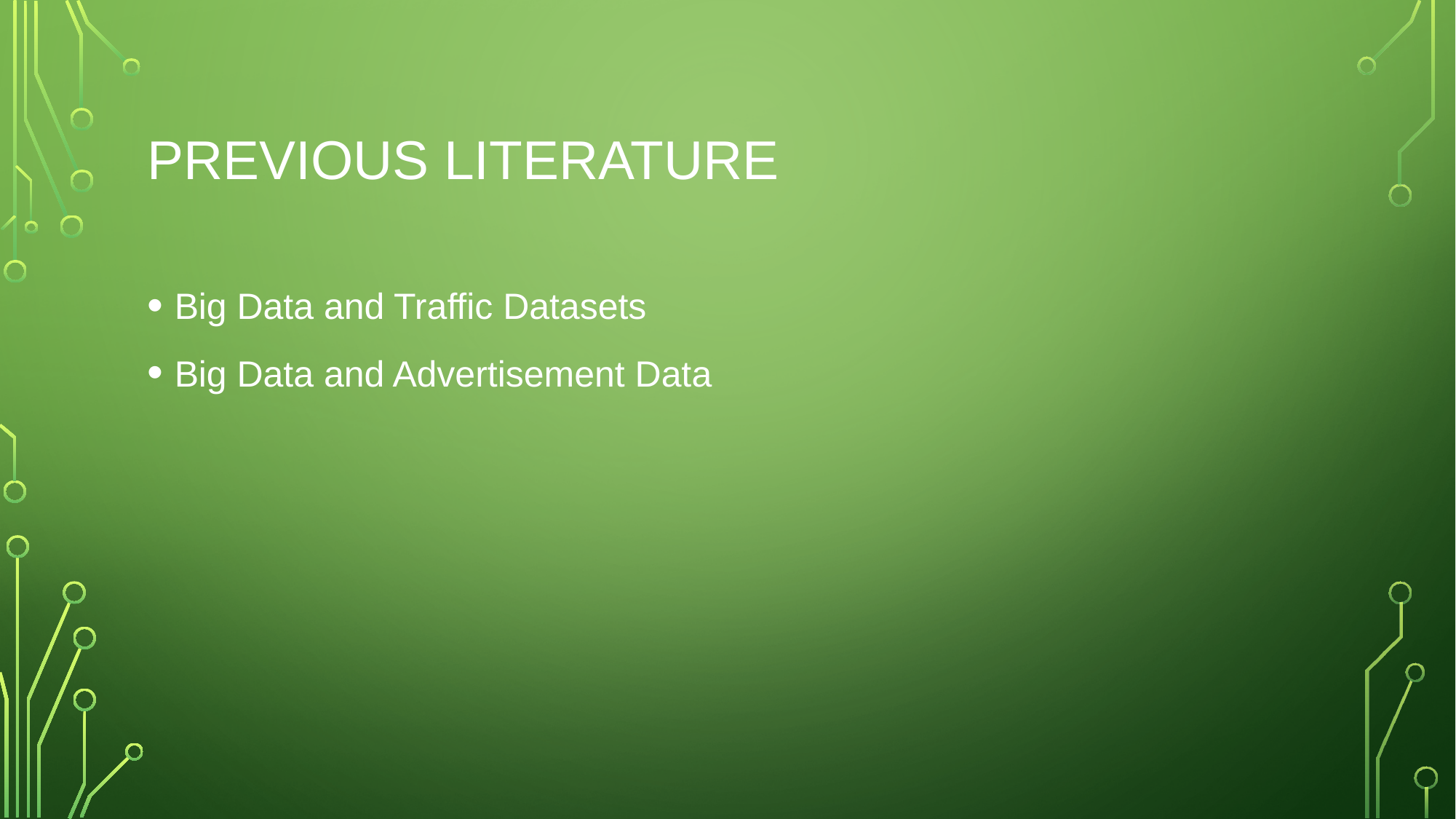

# Previous Literature
Big Data and Traffic Datasets
Big Data and Advertisement Data